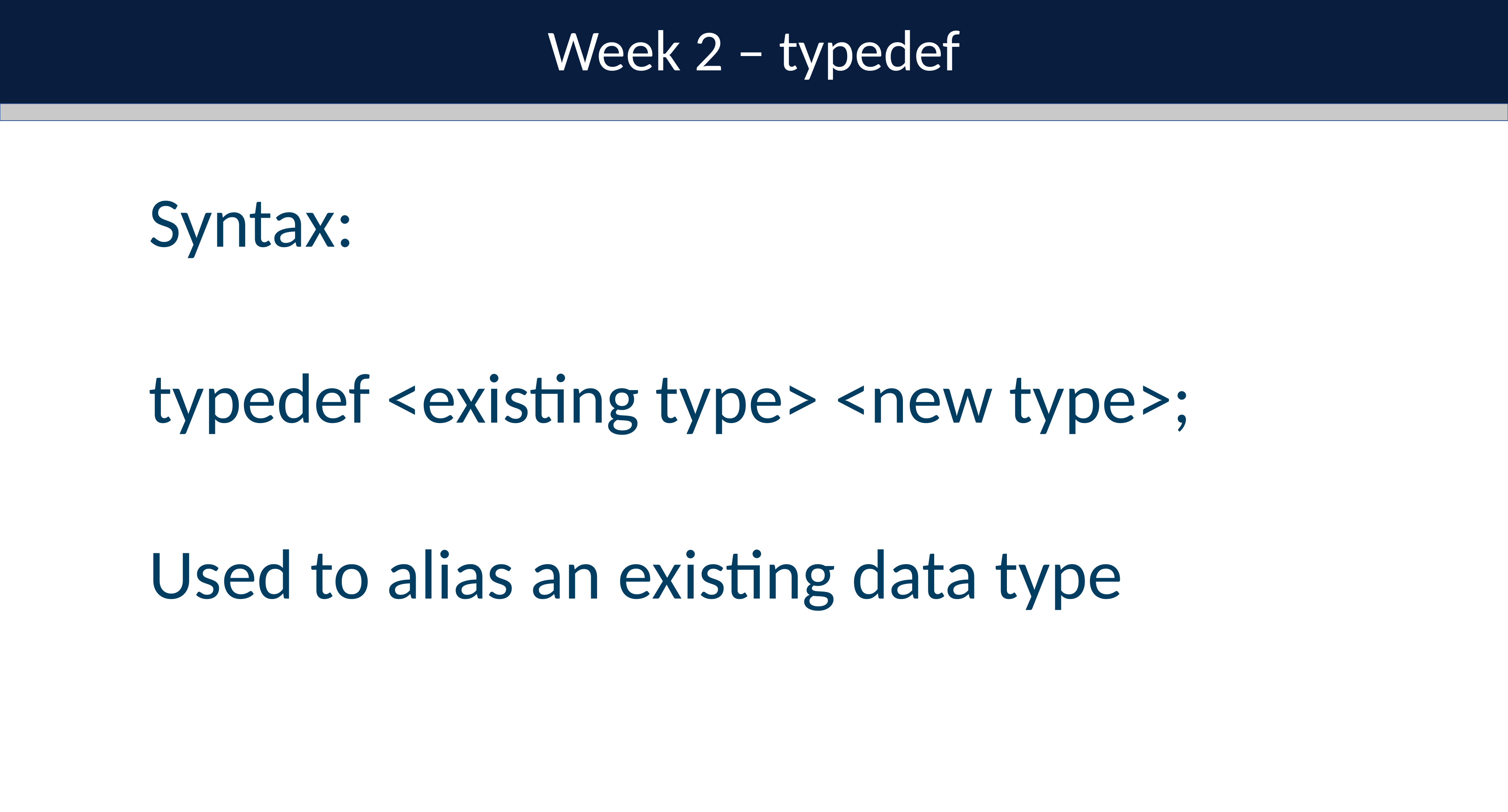

Week 2 – typedef

Syntax:

typedef <existing type> <new type>;

Used to alias an existing data type